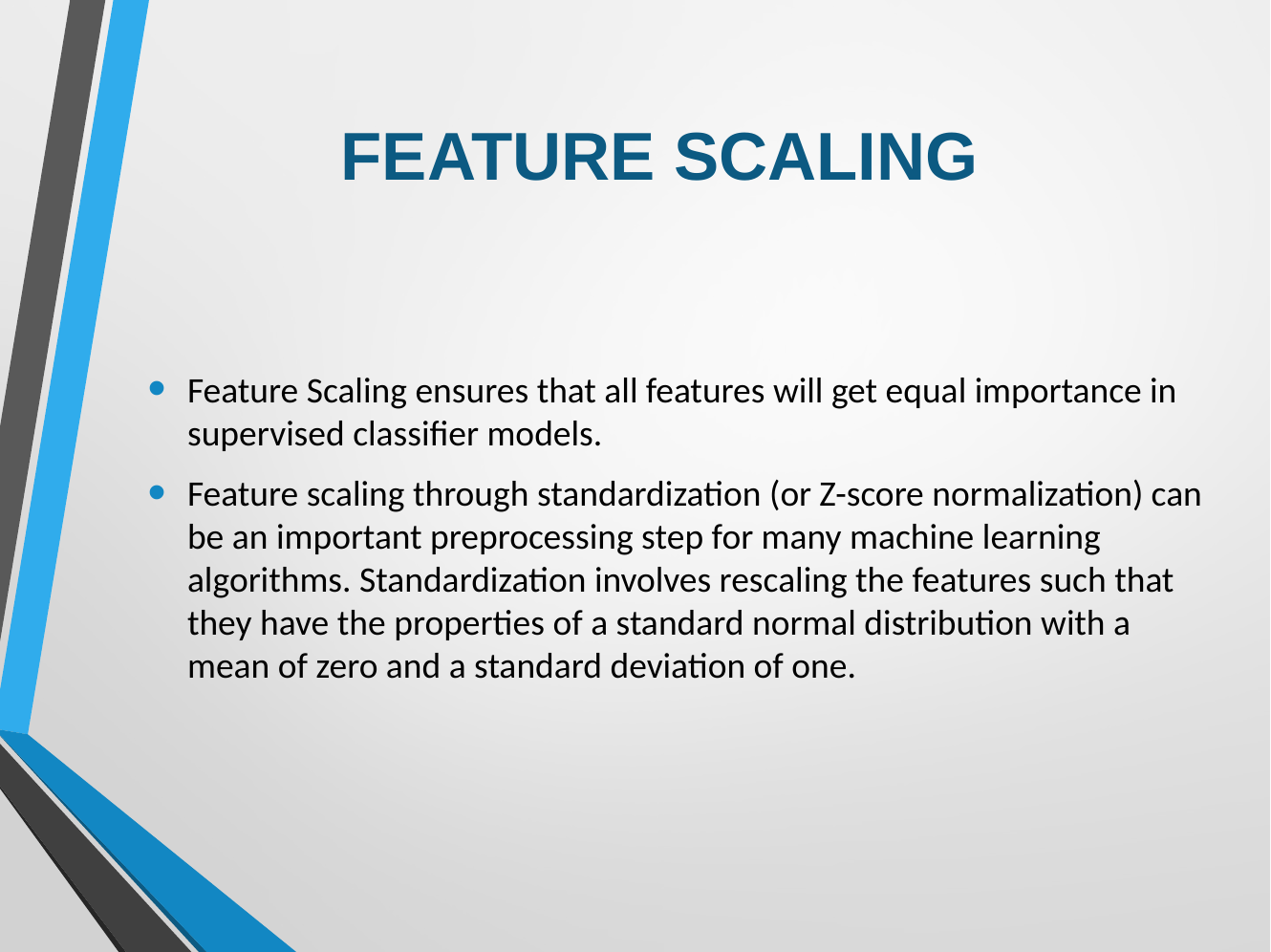

# FEATURE SCALING
Feature Scaling ensures that all features will get equal importance in supervised classifier models.
Feature scaling through standardization (or Z-score normalization) can be an important preprocessing step for many machine learning algorithms. Standardization involves rescaling the features such that they have the properties of a standard normal distribution with a mean of zero and a standard deviation of one.